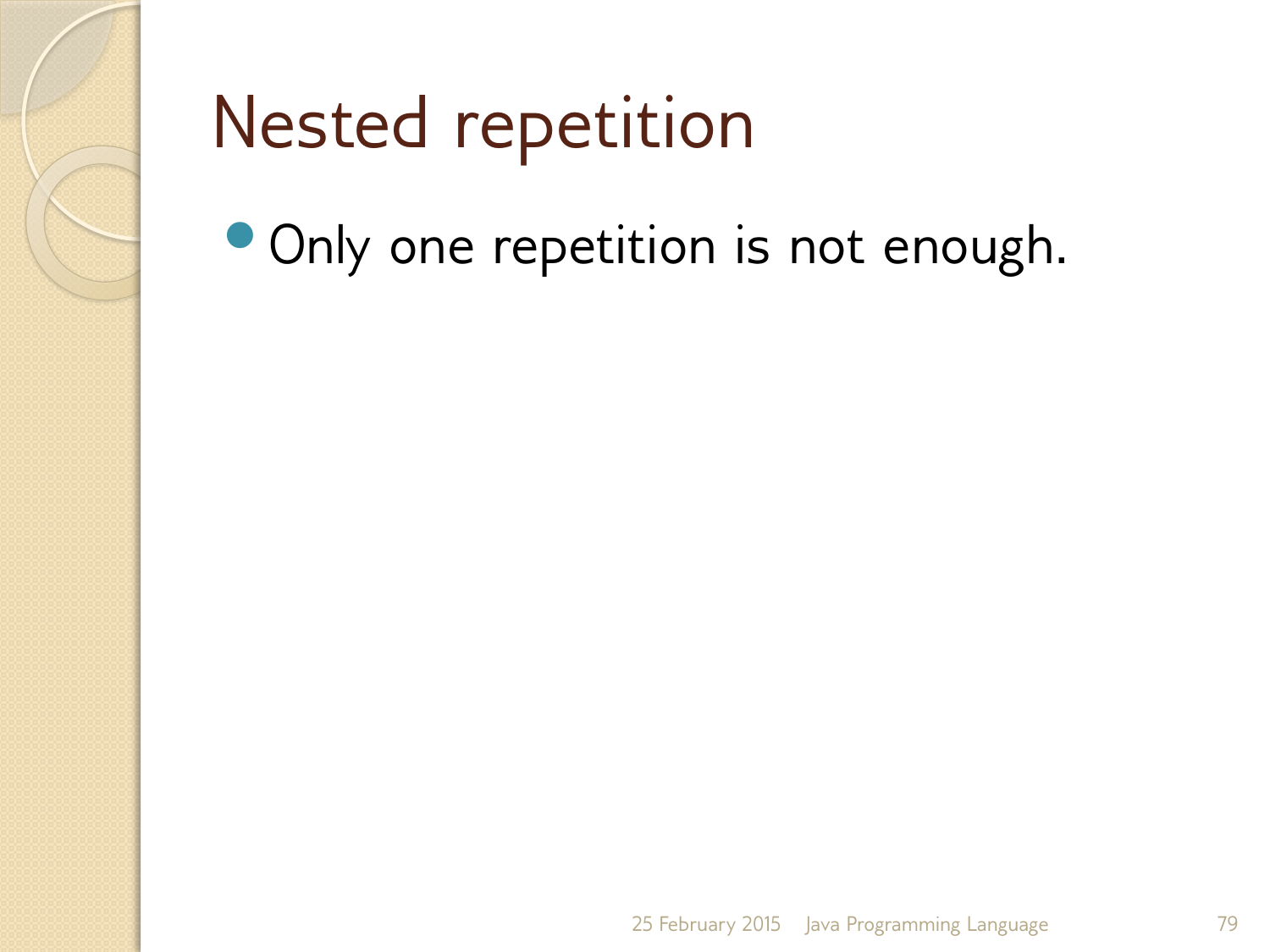

# Nested repetition
Only one repetition is not enough.
25 February 2015
Java Programming Language
79